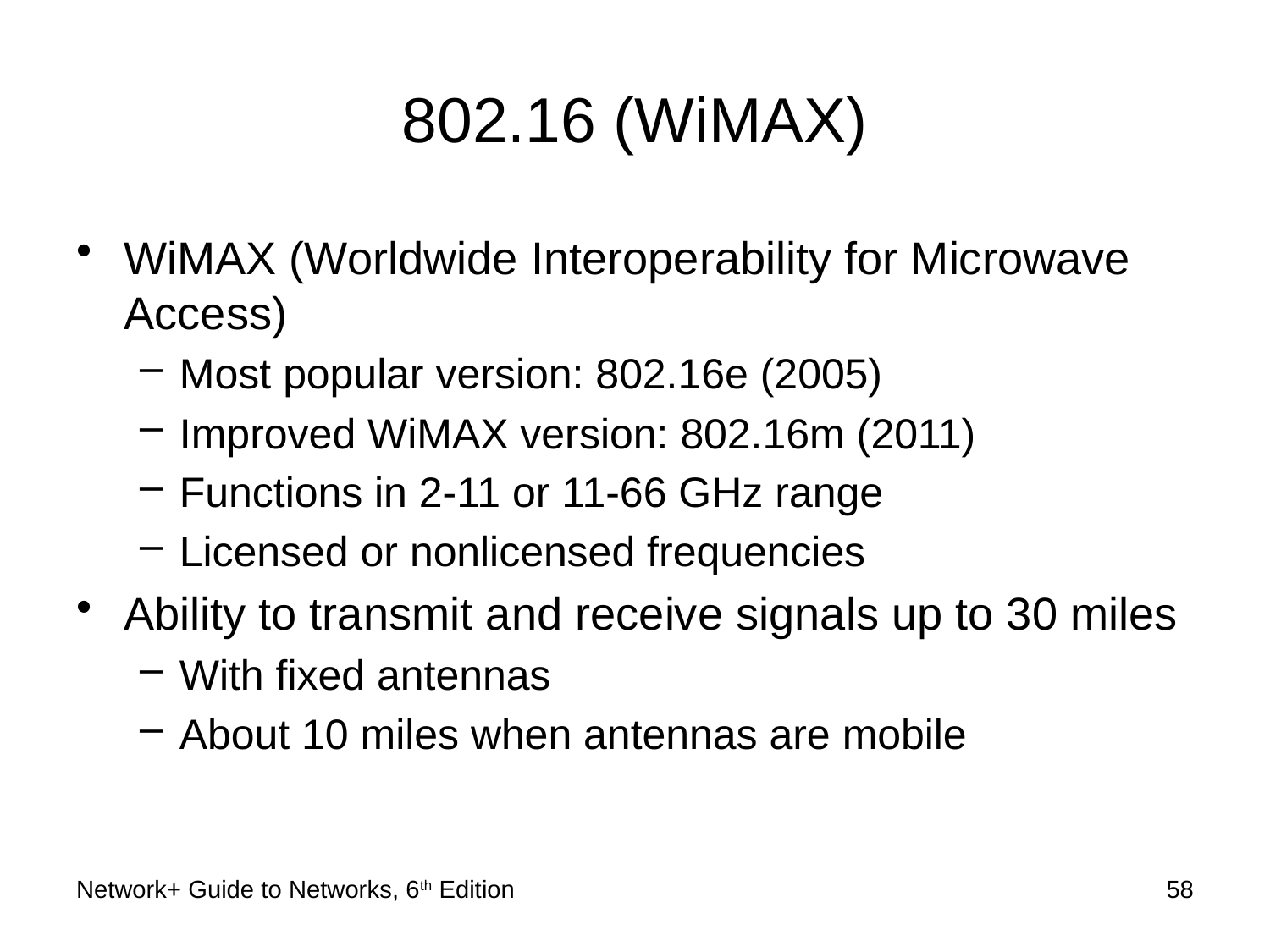

# 802.16 (WiMAX)
WiMAX (Worldwide Interoperability for Microwave Access)
Most popular version: 802.16e (2005)
Improved WiMAX version: 802.16m (2011)
Functions in 2-11 or 11-66 GHz range
Licensed or nonlicensed frequencies
Ability to transmit and receive signals up to 30 miles
With fixed antennas
About 10 miles when antennas are mobile
Network+ Guide to Networks, 6th Edition
58